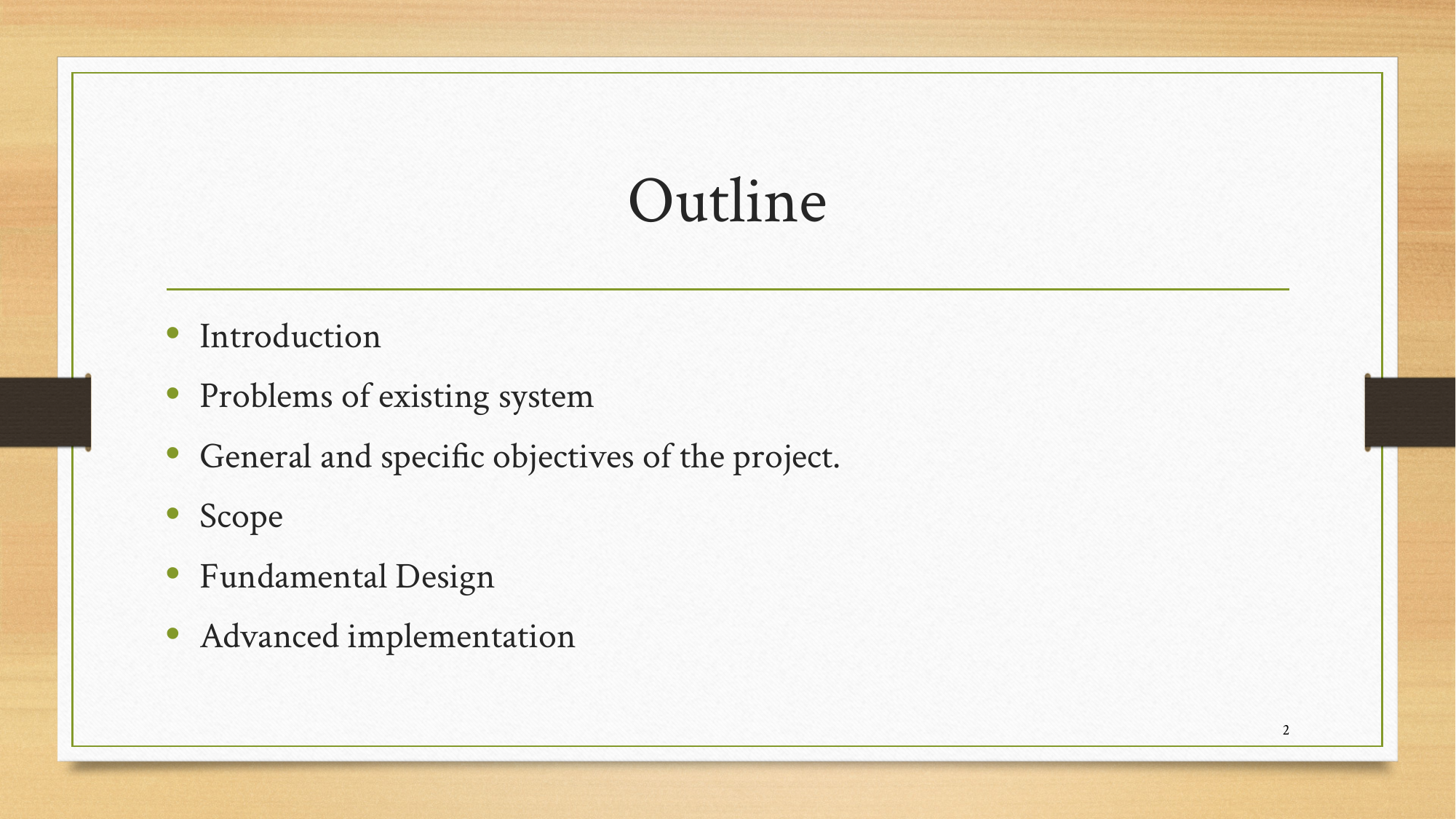

# Outline
Introduction
Problems of existing system
General and specific objectives of the project.
Scope
Fundamental Design
Advanced implementation

2